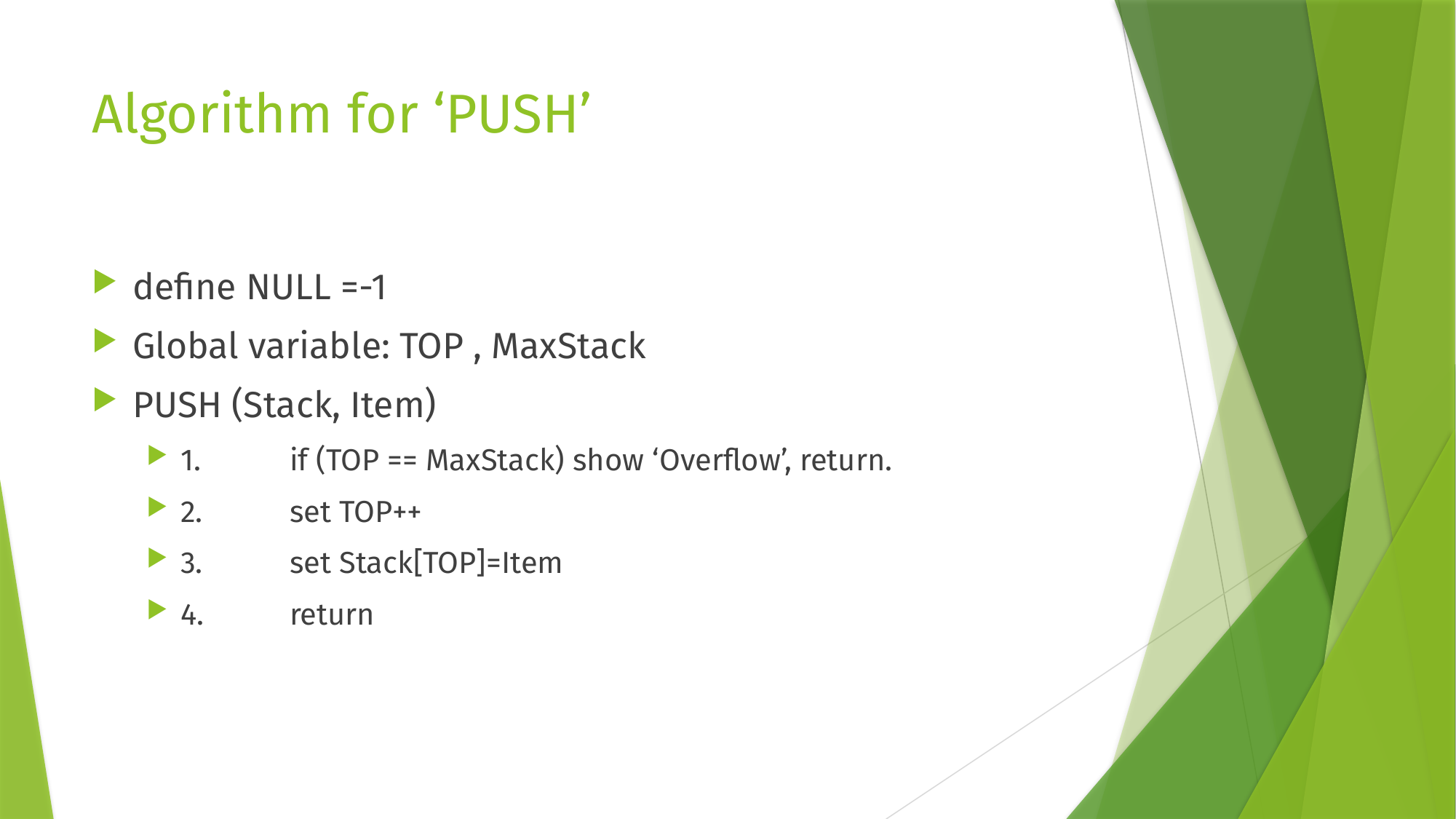

# Algorithm for ‘PUSH’
define NULL =-1
Global variable: TOP , MaxStack
PUSH (Stack, Item)
1.	if (TOP == MaxStack) show ‘Overflow’, return.
2.	set TOP++
3.	set Stack[TOP]=Item
4. 	return